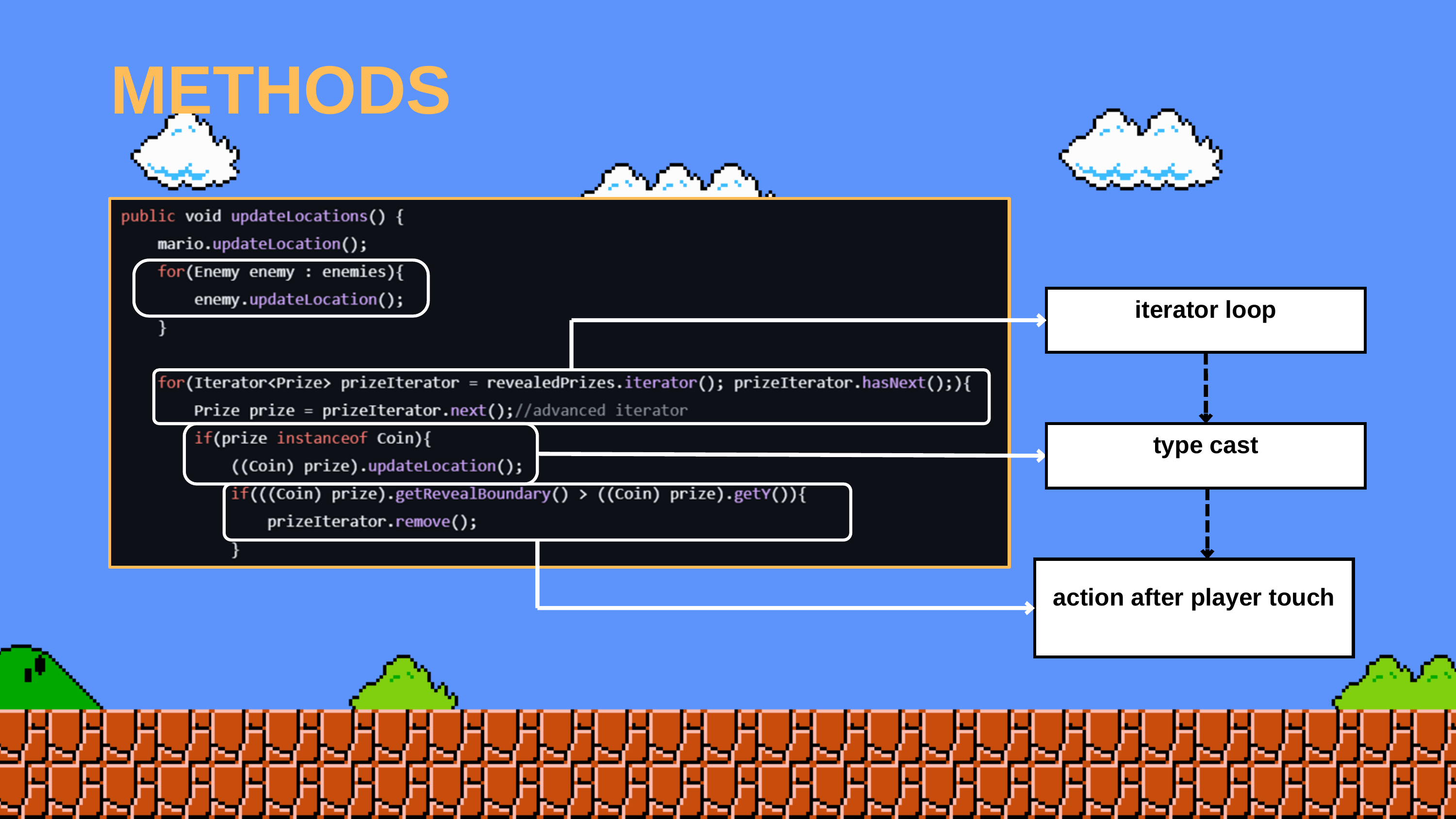

METHODS

iterator loop

type cast

action after player touch